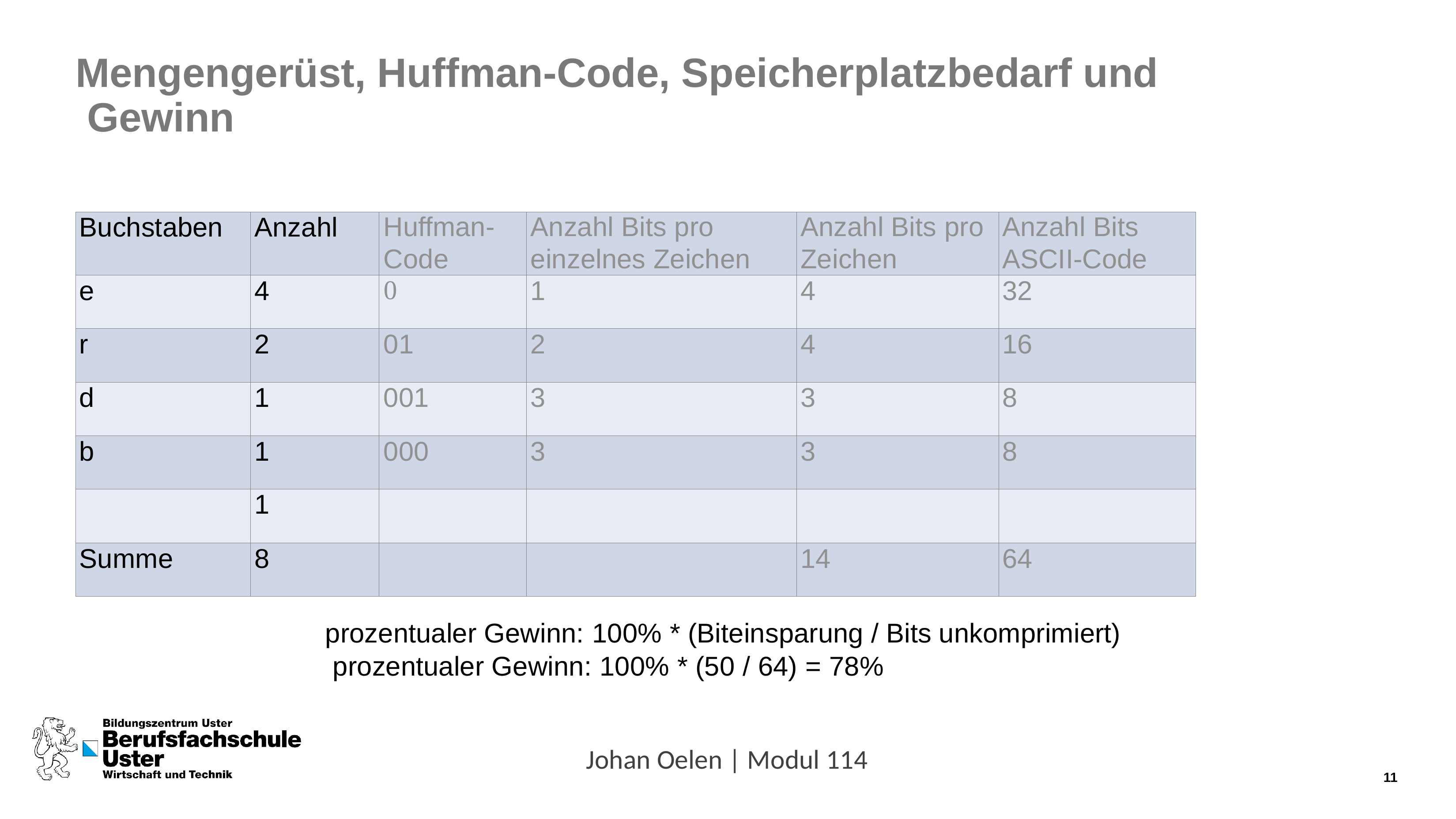

# Mengengerüst, Huffman-Code, Speicherplatzbedarf und  Gewinn
| Buchstaben | Anzahl | Huffman- Code | Anzahl Bits pro einzelnes Zeichen | Anzahl Bits pro Zeichen | Anzahl Bits ASCII-Code |
| --- | --- | --- | --- | --- | --- |
| e | 4 | 0 | 1 | 4 | 32 |
| r | 2 | 01 | 2 | 4 | 16 |
| d | 1 | 001 | 3 | 3 | 8 |
| b | 1 | 000 | 3 | 3 | 8 |
|  | 1 |  |  |  |  |
| Summe | 8 |  |  | 14 | 64 |
prozentualer Gewinn: 100% * (Biteinsparung / Bits unkomprimiert)  prozentualer Gewinn: 100% * (50 / 64)	= 78%

Johan Oelen | Modul 114
11